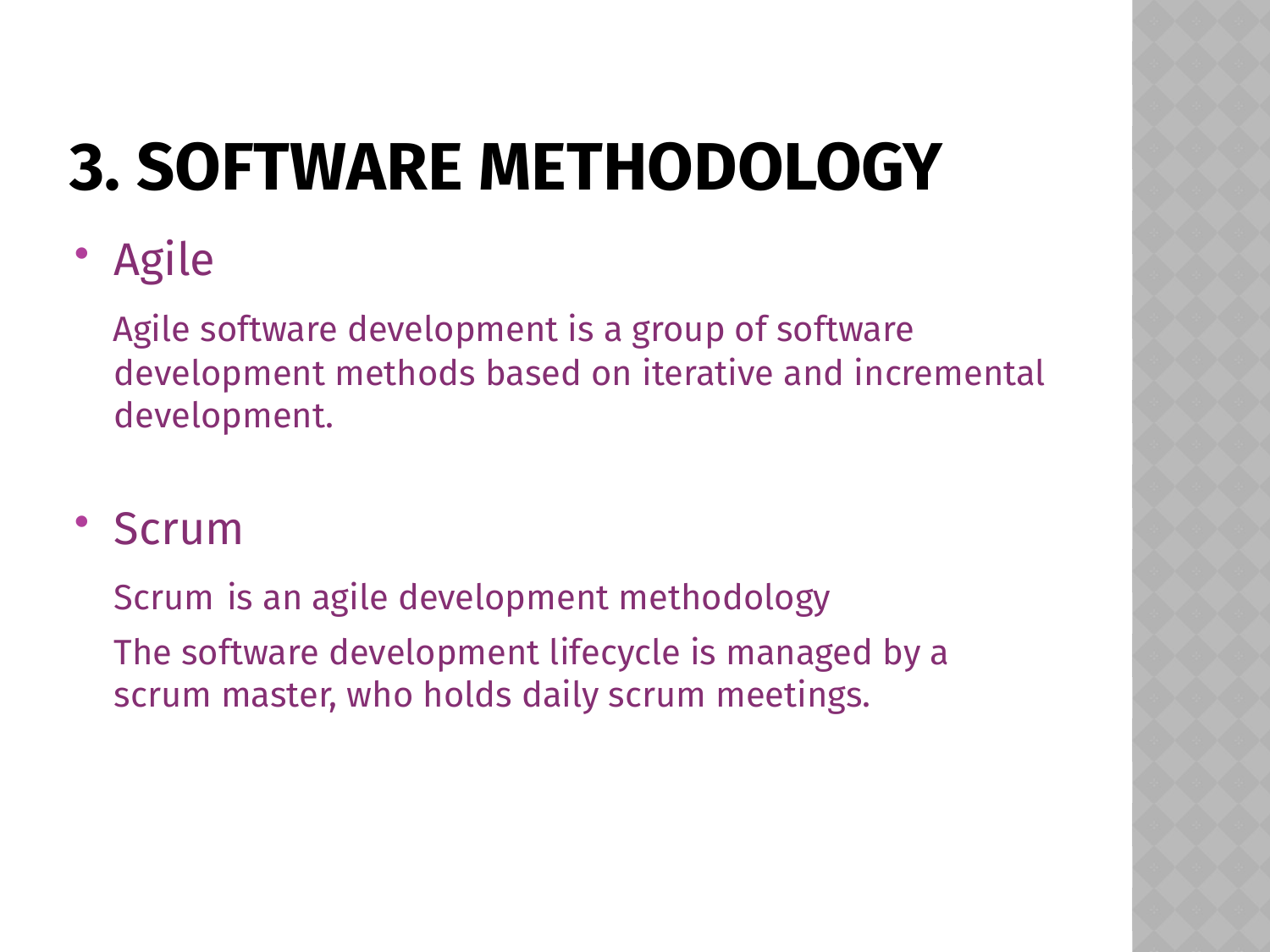

# 3. Software methodology
Agile
   Agile software development is a group of software development methods based on iterative and incremental development.

Scrum
	Scrum is an agile development methodology
 	The software development lifecycle is managed by a scrum master, who holds daily scrum meetings.